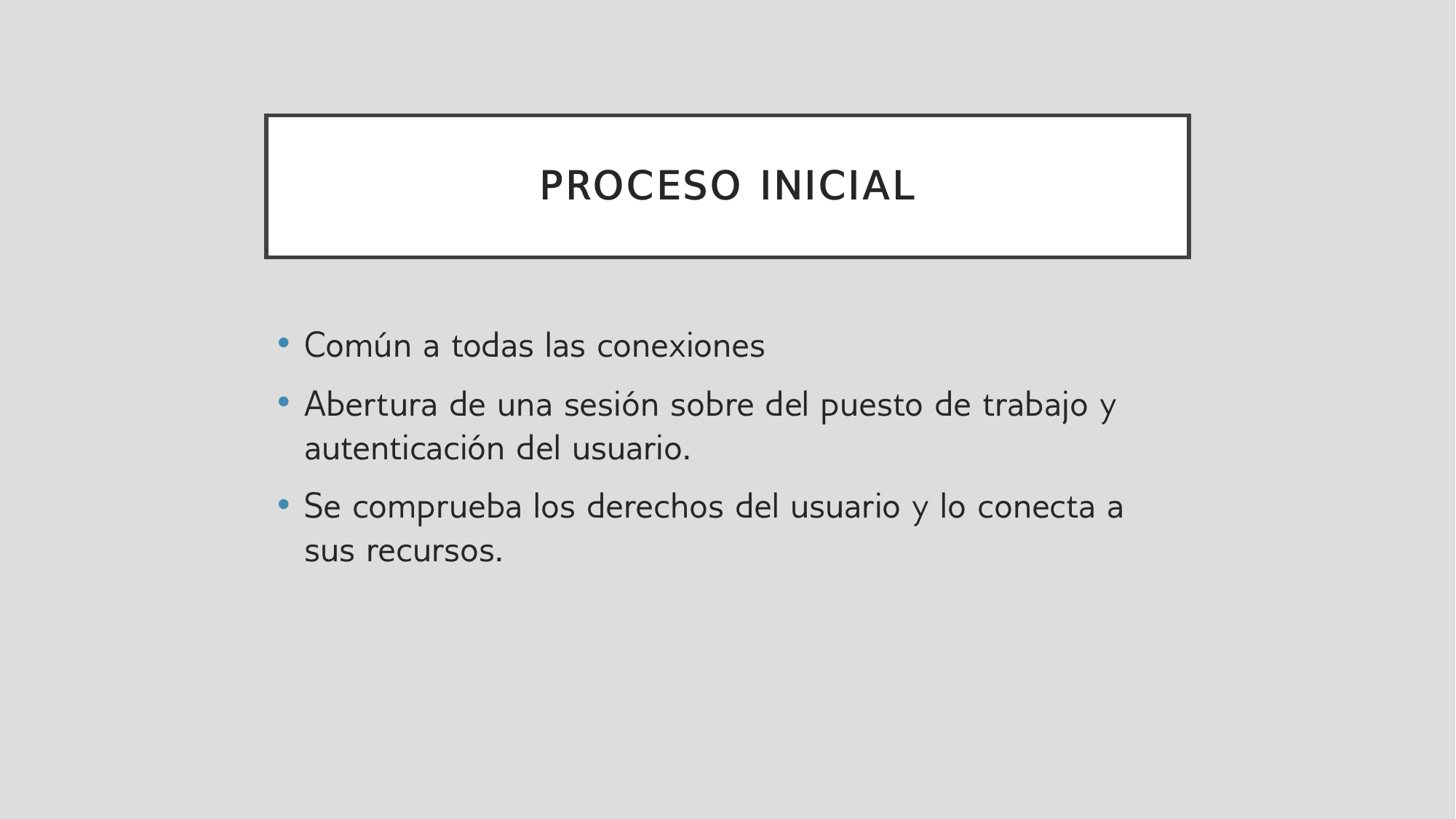

# Proceso inicial
Común a todas las conexiones
Abertura de una sesión sobre del puesto de trabajo y autenticación del usuario.
Se comprueba los derechos del usuario y lo conecta a sus recursos.